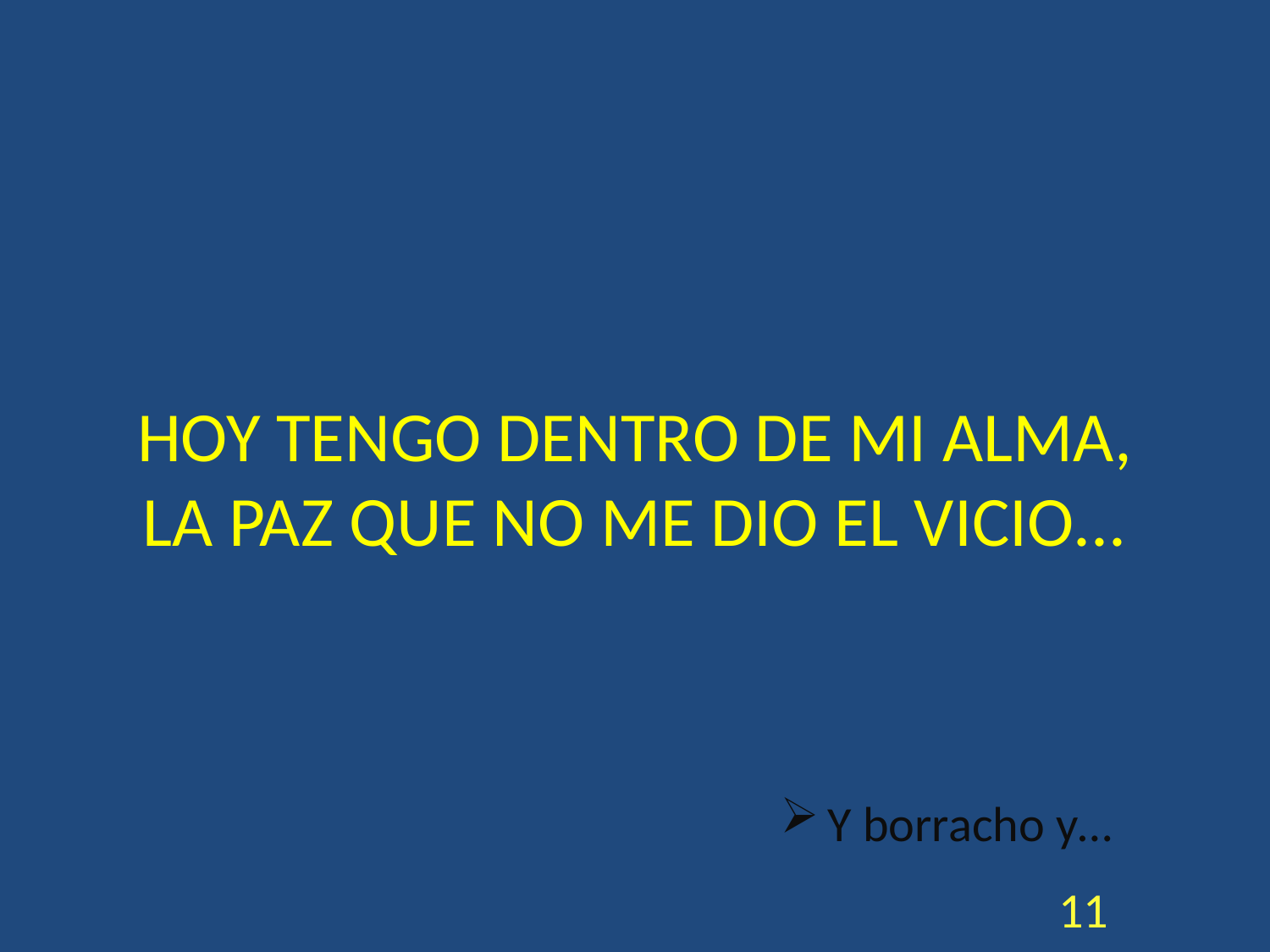

# HOY TENGO DENTRO DE MI ALMA, LA PAZ QUE NO ME DIO EL VICIO...
Y borracho y…
11